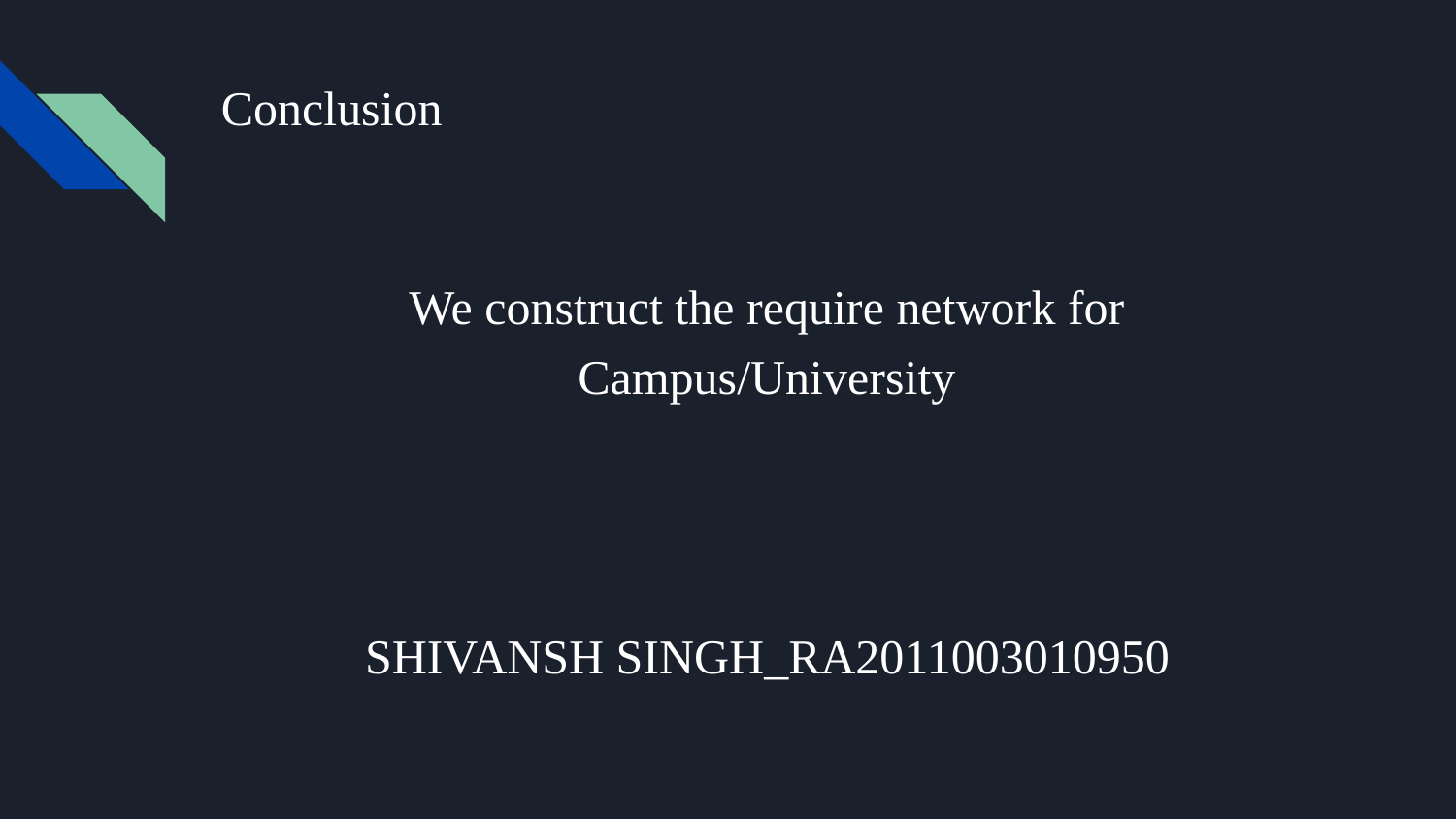

# Conclusion
We construct the require network for Campus/University

SHIVANSH SINGH_RA2011003010950